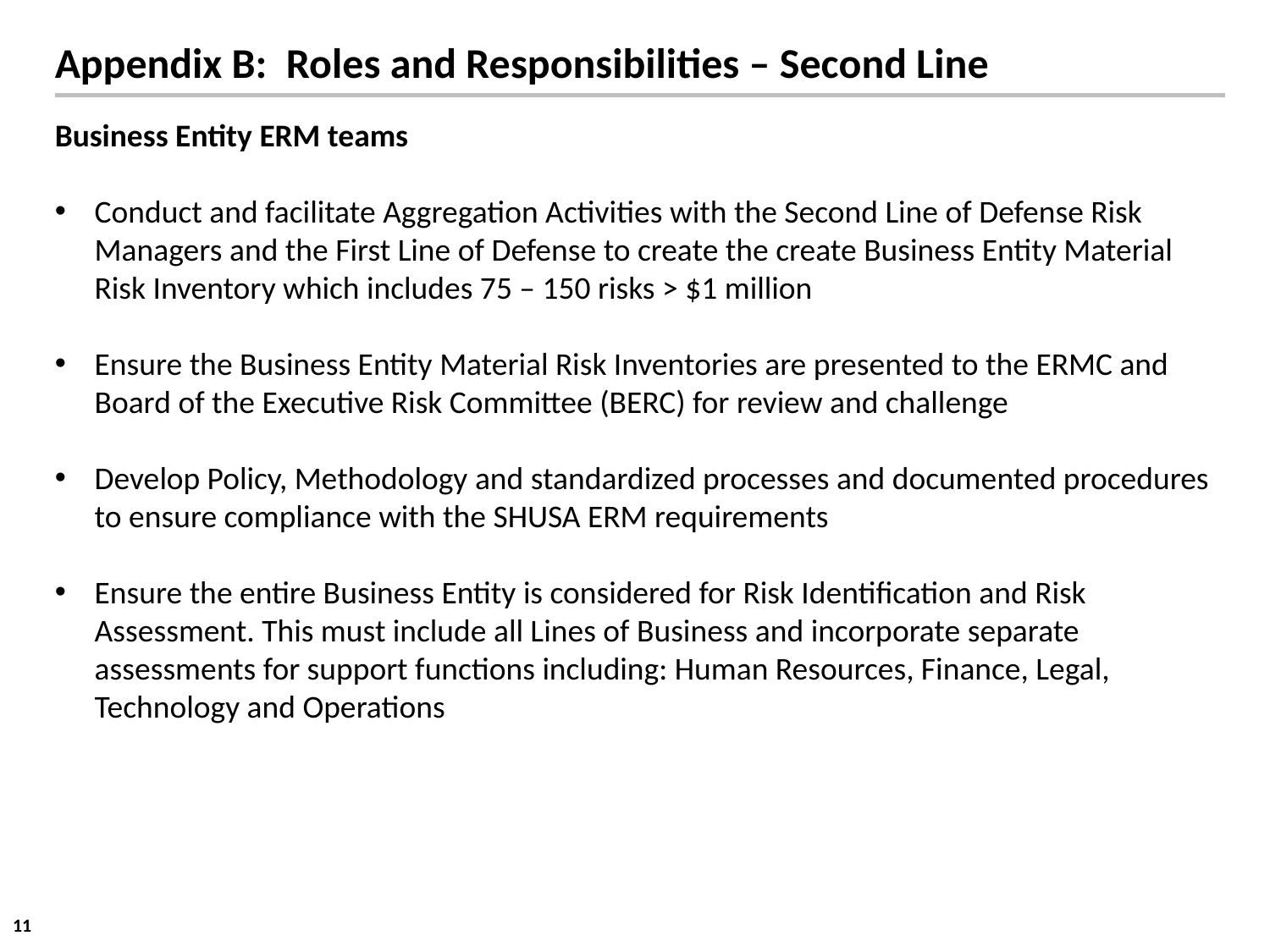

Appendix B:  Roles and Responsibilities – Second Line
Business Entity ERM teams

Conduct and facilitate Aggregation Activities with the Second Line of Defense Risk Managers and the First Line of Defense to create the create Business Entity Material Risk Inventory which includes 75 – 150 risks > $1 million

Ensure the Business Entity Material Risk Inventories are presented to the ERMC and Board of the Executive Risk Committee (BERC) for review and challenge

Develop Policy, Methodology and standardized processes and documented procedures to ensure compliance with the SHUSA ERM requirements

Ensure the entire Business Entity is considered for Risk Identification and Risk Assessment. This must include all Lines of Business and incorporate separate assessments for support functions including: Human Resources, Finance, Legal, Technology and Operations